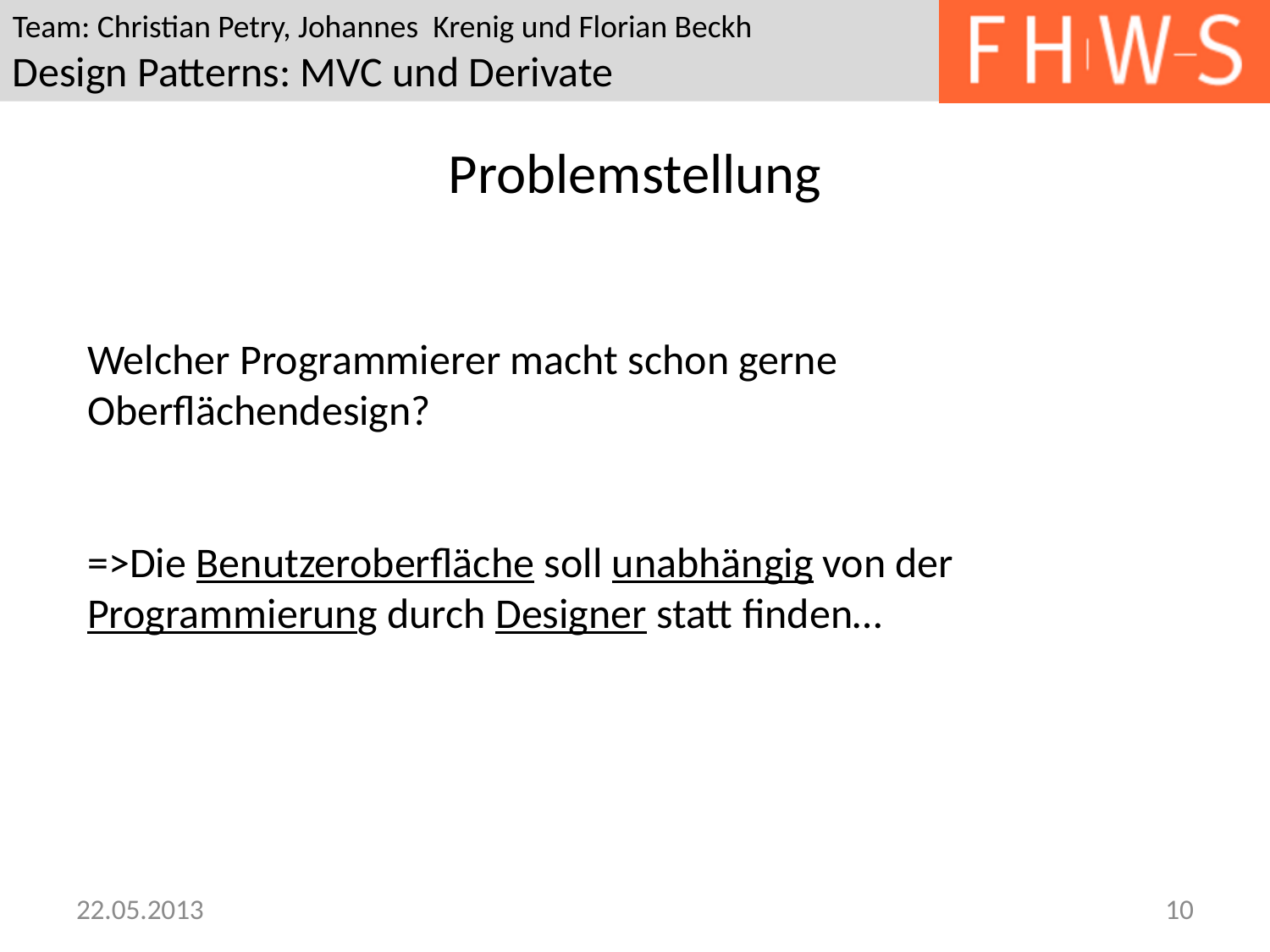

# Problemstellung
Welcher Programmierer macht schon gerne Oberflächendesign?

=>Die Benutzeroberfläche soll unabhängig von der Programmierung durch Designer statt finden…

22.05.2013
10